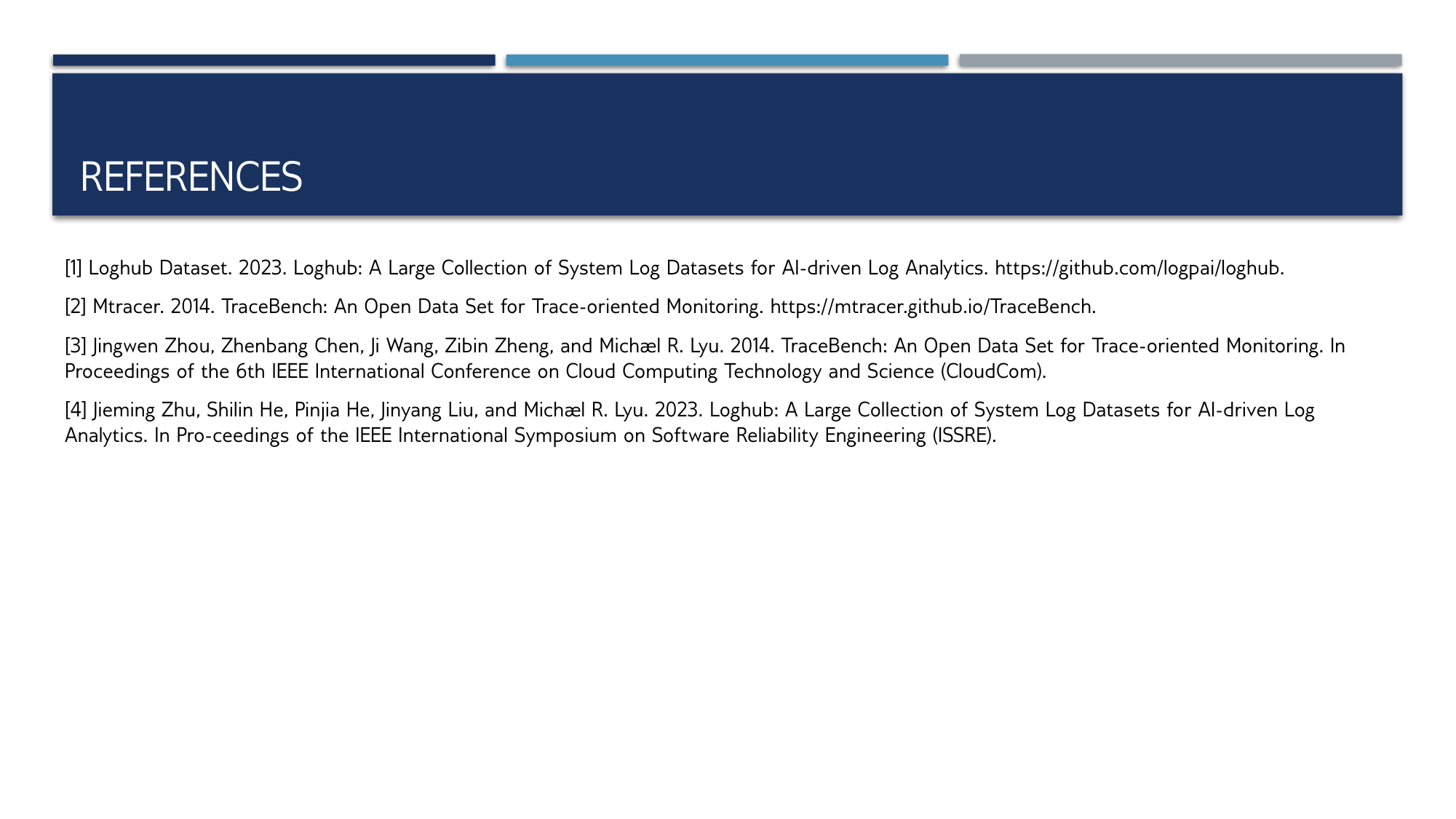

# REFERENCES
[1] Loghub Dataset. 2023. Loghub: A Large Collection of System Log Datasets for AI-driven Log Analytics. https://github.com/logpai/loghub.
[2] Mtracer. 2014. TraceBench: An Open Data Set for Trace-oriented Monitoring. https://mtracer.github.io/TraceBench.
[3] Jingwen Zhou, Zhenbang Chen, Ji Wang, Zibin Zheng, and Michael R. Lyu. 2014. TraceBench: An Open Data Set for Trace-oriented Monitoring. In Proceedings of the 6th IEEE International Conference on Cloud Computing Technology and Science (CloudCom).
[4] Jieming Zhu, Shilin He, Pinjia He, Jinyang Liu, and Michael R. Lyu. 2023. Loghub: A Large Collection of System Log Datasets for AI-driven Log Analytics. In Pro-ceedings of the IEEE International Symposium on Software Reliability Engineering (ISSRE).